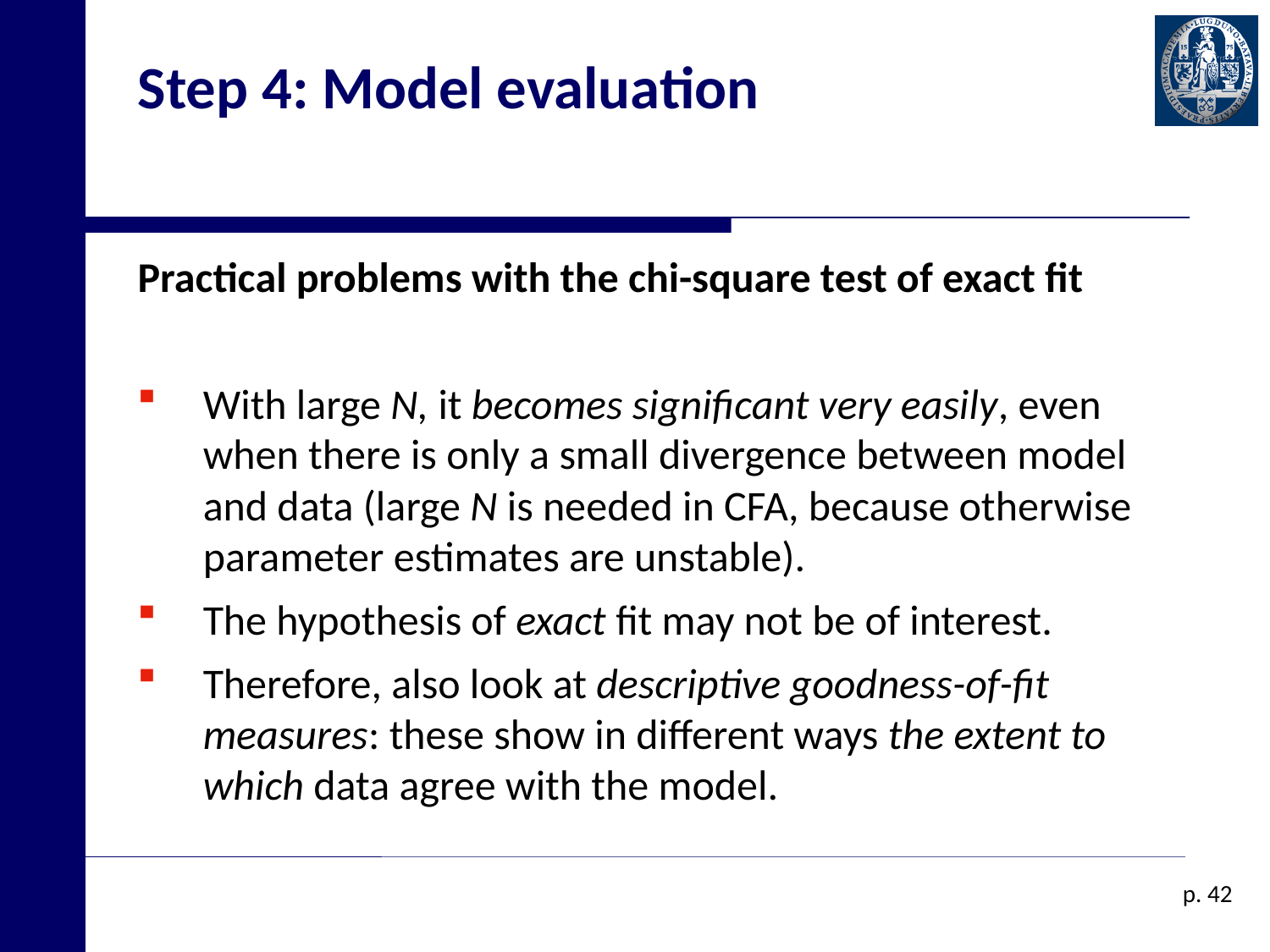

# Step 4: Model evaluation
Practical problems with the chi-square test of exact fit

With large N, it becomes significant very easily, even when there is only a small divergence between model and data (large N is needed in CFA, because otherwise parameter estimates are unstable).
The hypothesis of exact fit may not be of interest.
Therefore, also look at descriptive goodness-of-fit measures: these show in different ways the extent to which data agree with the model.

p. 42